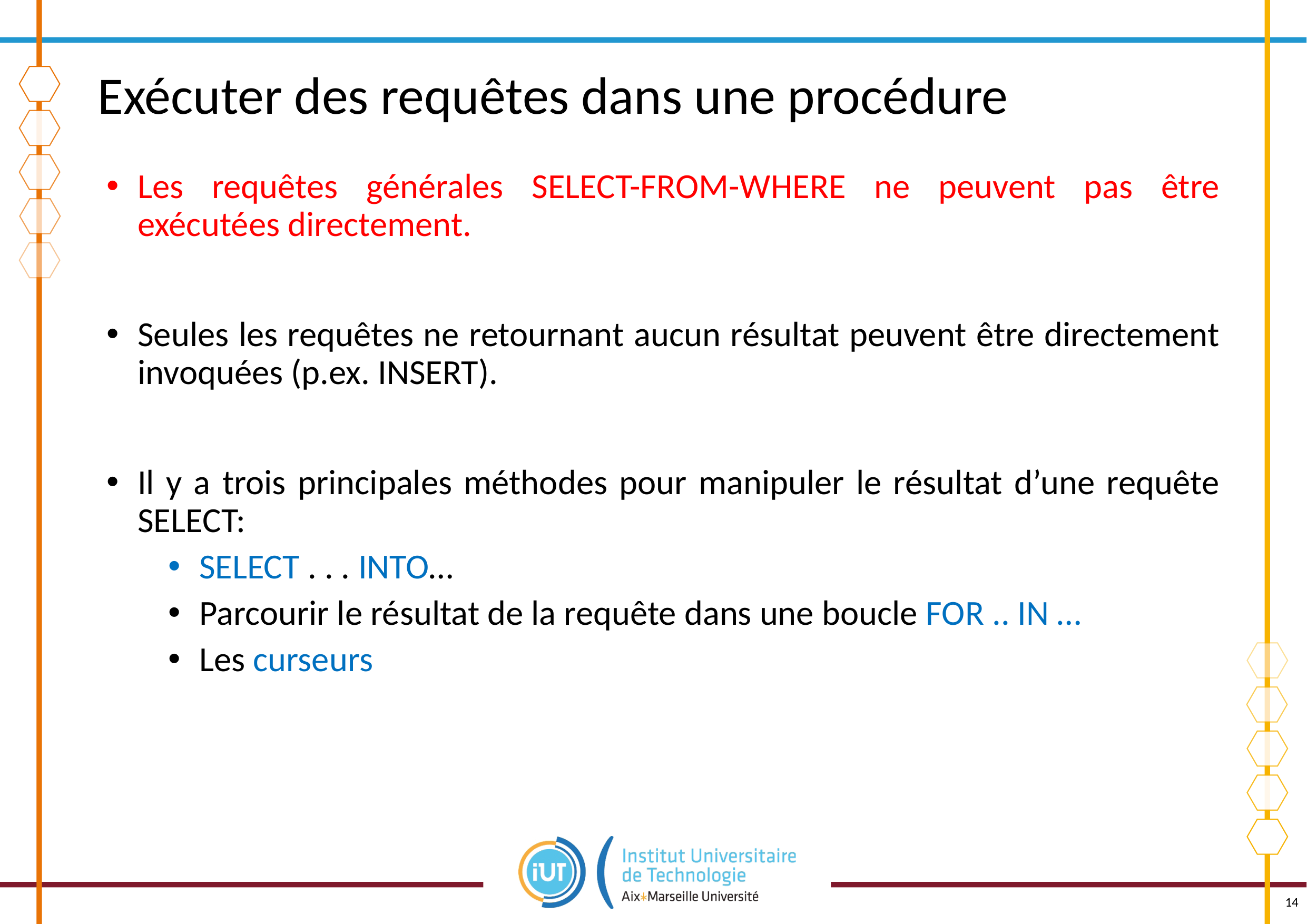

# Exécuter des requêtes dans une procédure
Les requêtes générales SELECT-FROM-WHERE ne peuvent pas être exécutées directement.

Seules les requêtes ne retournant aucun résultat peuvent être directement invoquées (p.ex. INSERT).

Il y a trois principales méthodes pour manipuler le résultat d’une requête SELECT:
SELECT . . . INTO…
Parcourir le résultat de la requête dans une boucle FOR .. IN …
Les curseurs
14